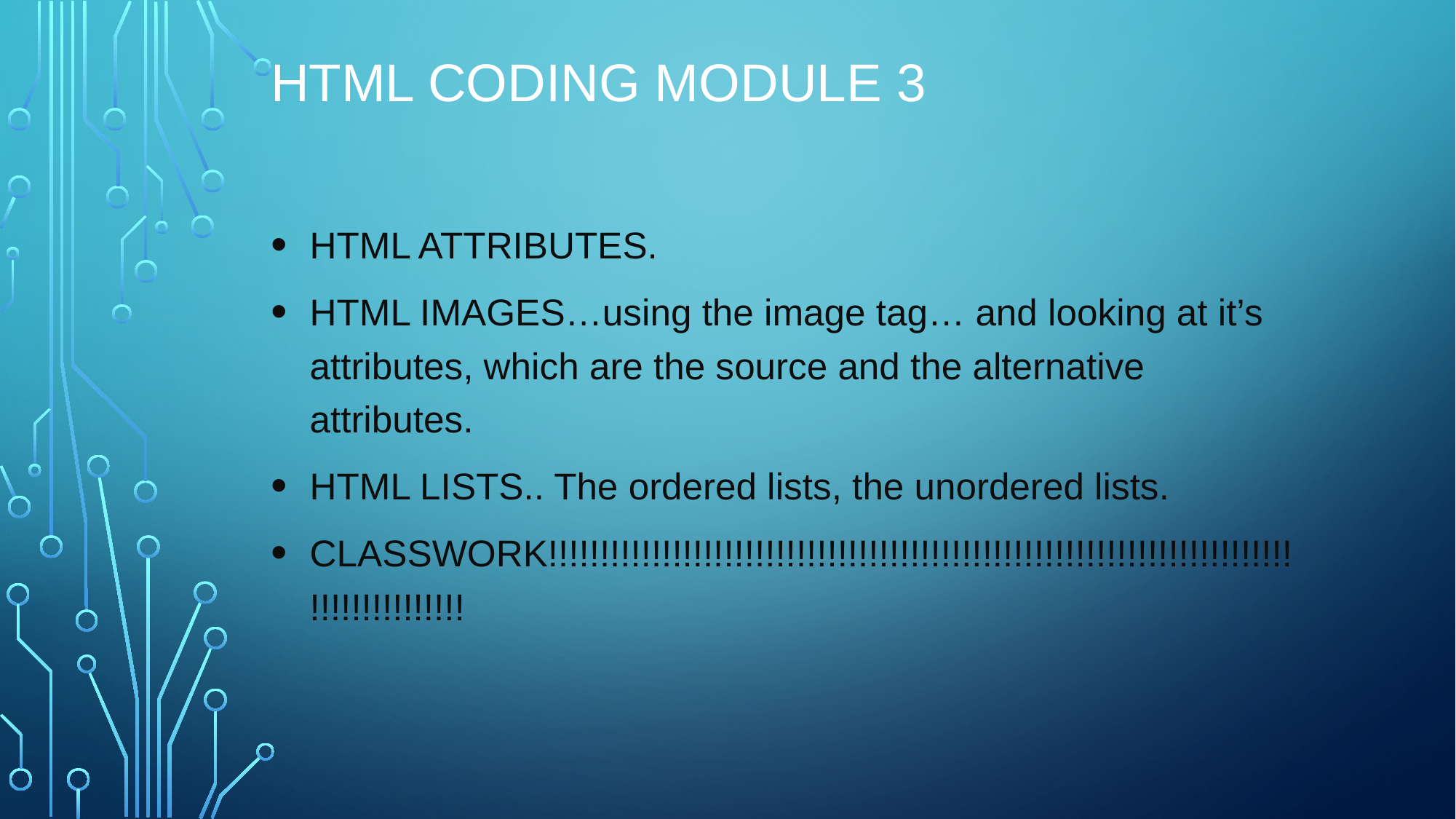

# Html Coding module 3
HTML ATTRIBUTES.
HTML IMAGES…using the image tag… and looking at it’s attributes, which are the source and the alternative attributes.
HTML LISTS.. The ordered lists, the unordered lists.
CLASSWORK!!!!!!!!!!!!!!!!!!!!!!!!!!!!!!!!!!!!!!!!!!!!!!!!!!!!!!!!!!!!!!!!!!!!!!!!!!!!!!!!!!!!!!!